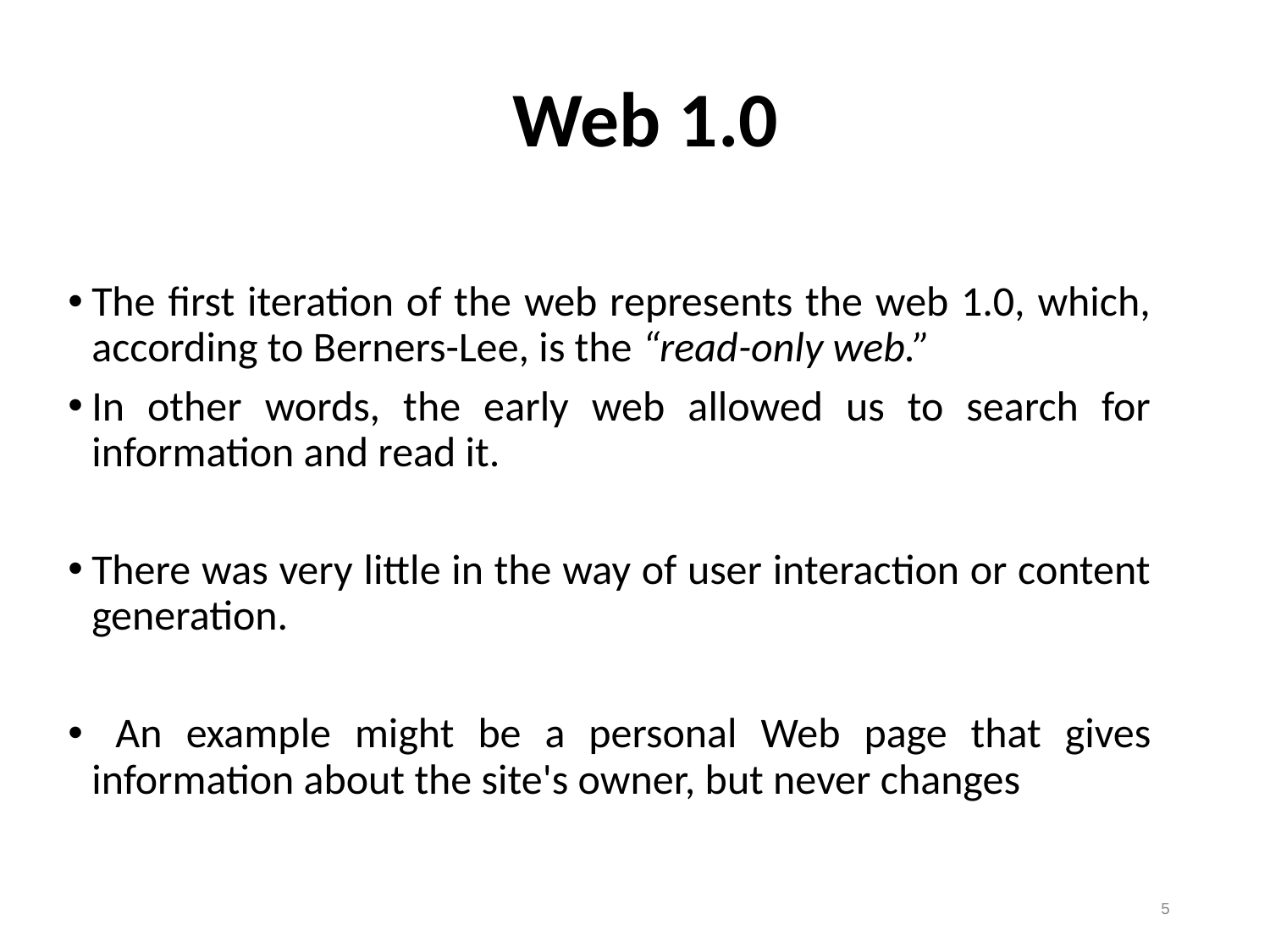

Web 1.0

The first iteration of the web represents the web 1.0, which, according to Berners-Lee, is the “read-only web.”
In other words, the early web allowed us to search for information and read it.

There was very little in the way of user interaction or content generation.

 An example might be a personal Web page that gives information about the site's owner, but never changes
5